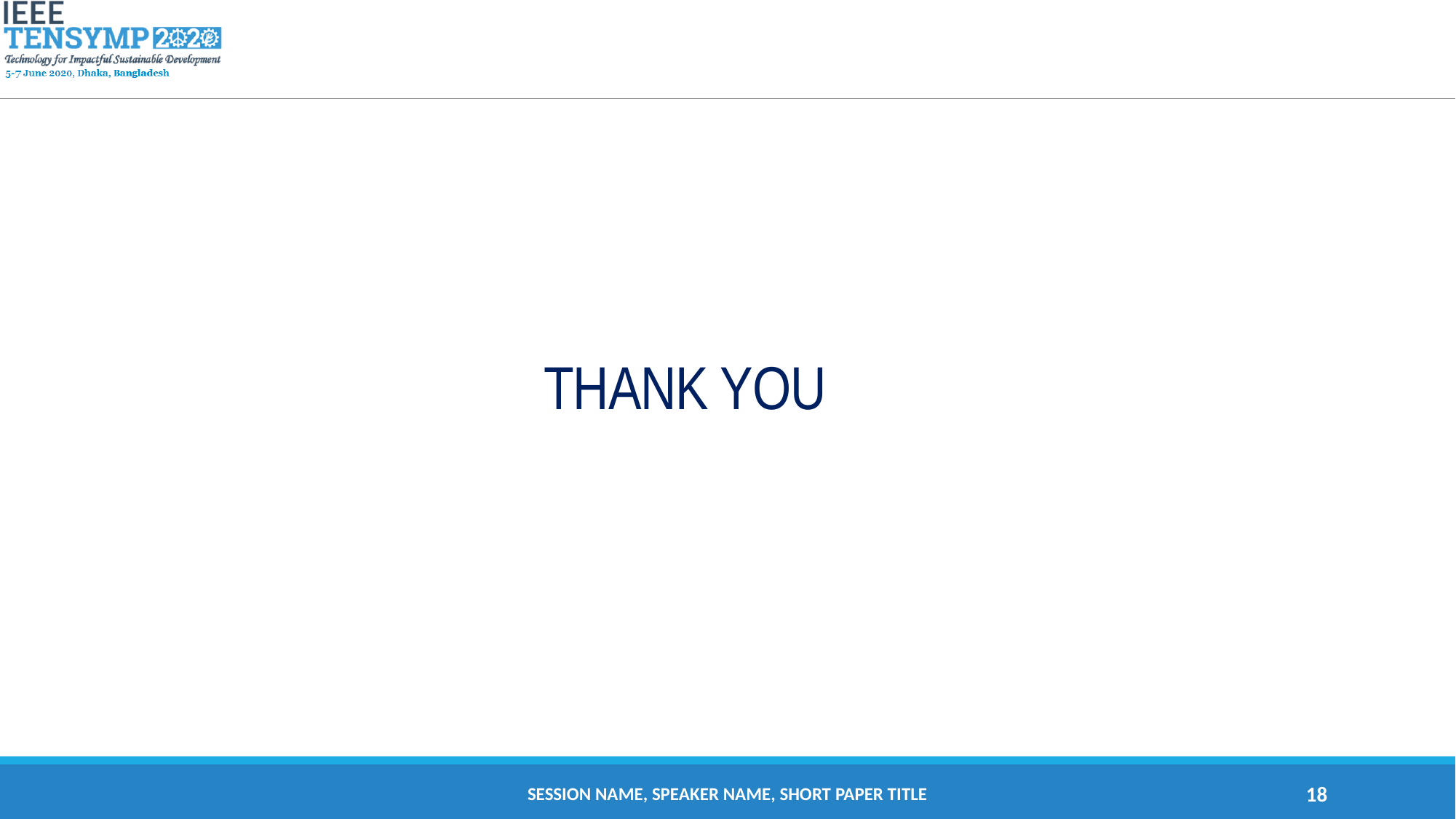

# THANK YOU
Session Name, Speaker Name, Short Paper Title
18